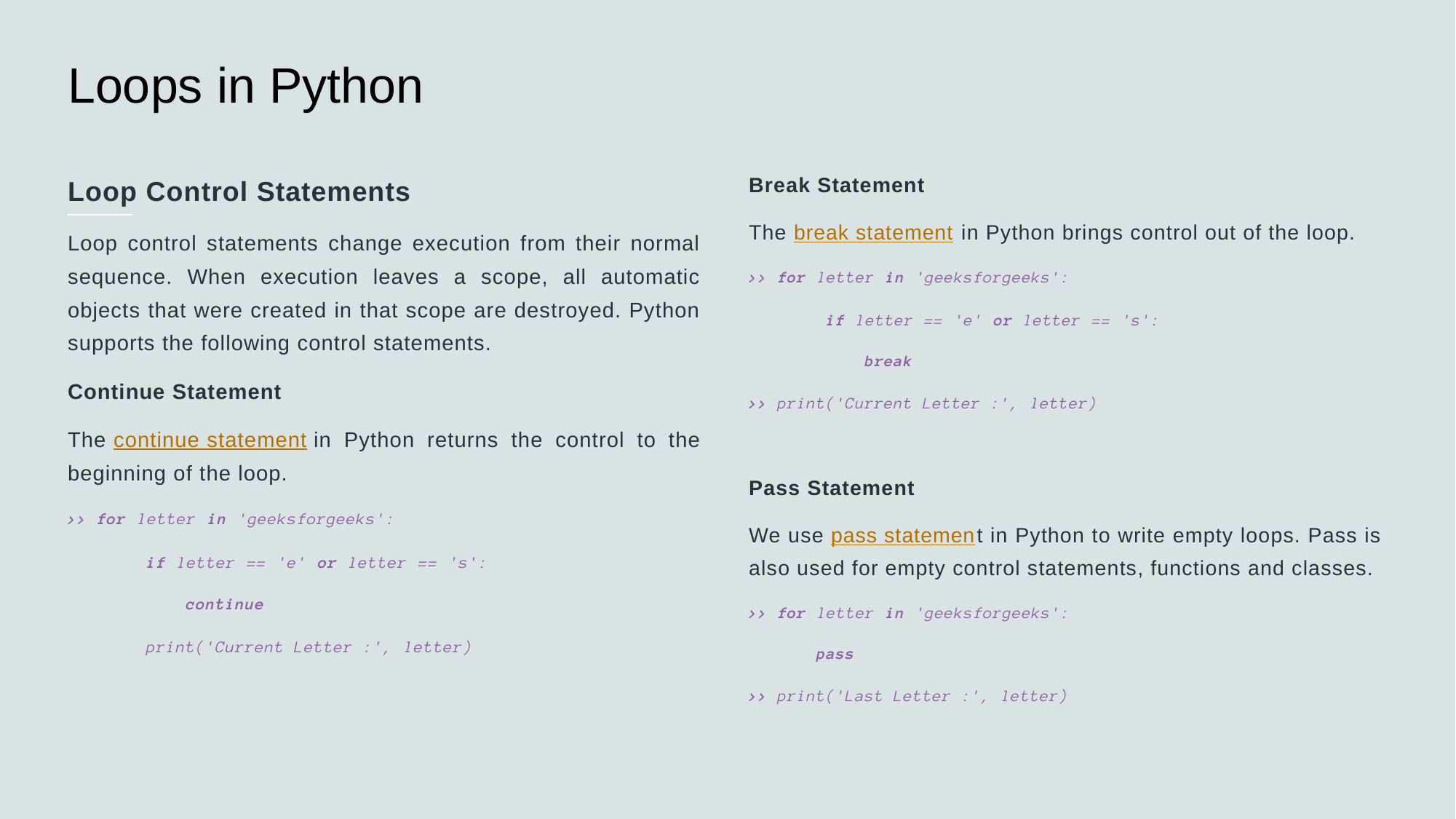

# Loops in Python
Loop Control Statements
Loop control statements change execution from their normal sequence. When execution leaves a scope, all automatic objects that were created in that scope are destroyed. Python supports the following control statements.
Continue Statement
The continue statement in Python returns the control to the beginning of the loop.
>> for letter in 'geeksforgeeks':
        if letter == 'e' or letter == 's':
            continue
        print('Current Letter :', letter)
Break Statement
The break statement in Python brings control out of the loop.
>> for letter in 'geeksforgeeks':
        if letter == 'e' or letter == 's':
            break
>> print('Current Letter :', letter)

Pass Statement
We use pass statement in Python to write empty loops. Pass is also used for empty control statements, functions and classes.
>> for letter in 'geeksforgeeks':
       pass
>> print('Last Letter :', letter)